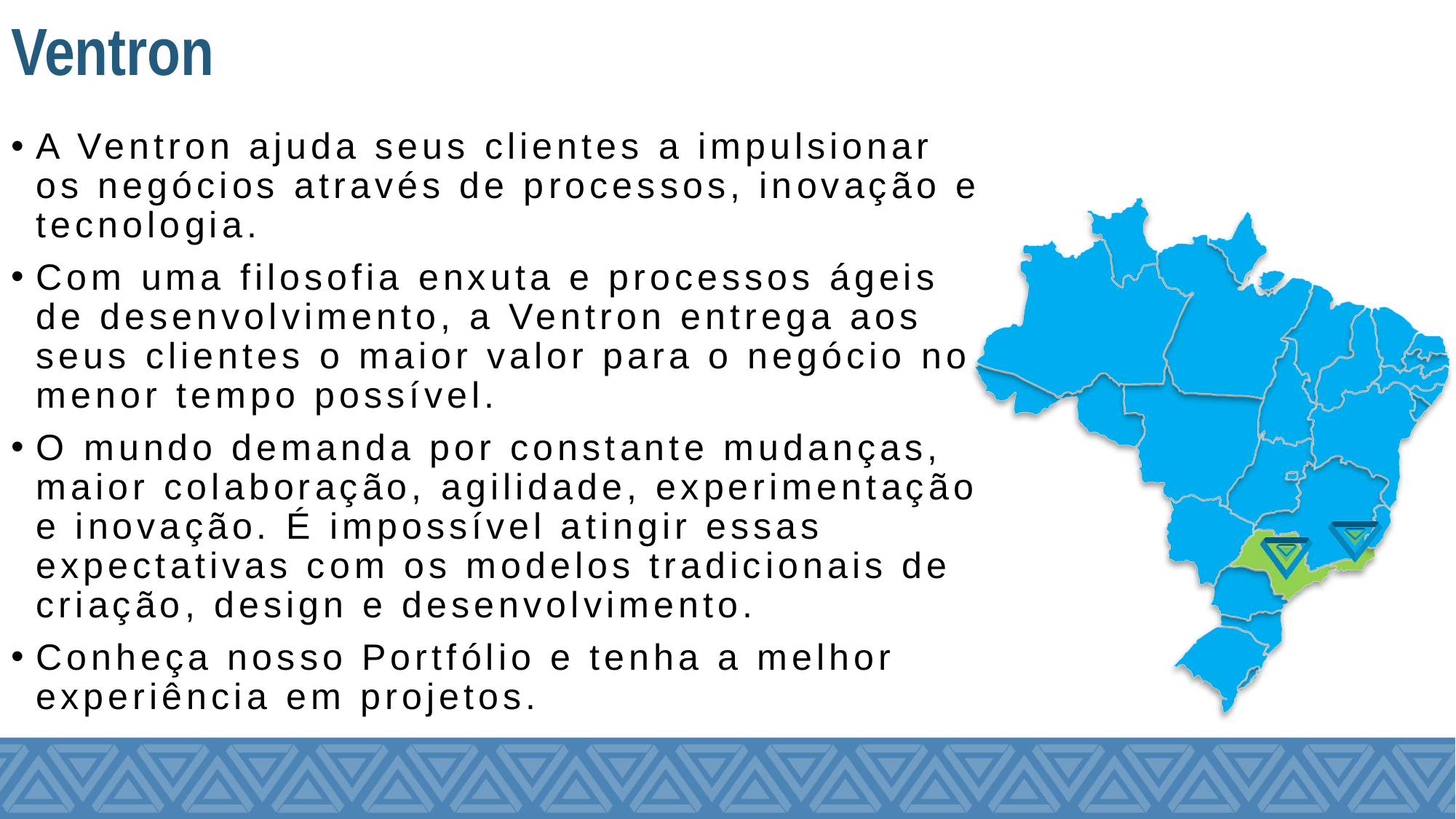

# Ventron
A Ventron ajuda seus clientes a impulsionar os negócios através de processos, inovação e tecnologia.
Com uma filosofia enxuta e processos ágeis de desenvolvimento, a Ventron entrega aos seus clientes o maior valor para o negócio no menor tempo possível.
O mundo demanda por constante mudanças, maior colaboração, agilidade, experimentação e inovação. É impossível atingir essas expectativas com os modelos tradicionais de criação, design e desenvolvimento.
Conheça nosso Portfólio e tenha a melhor experiência em projetos.